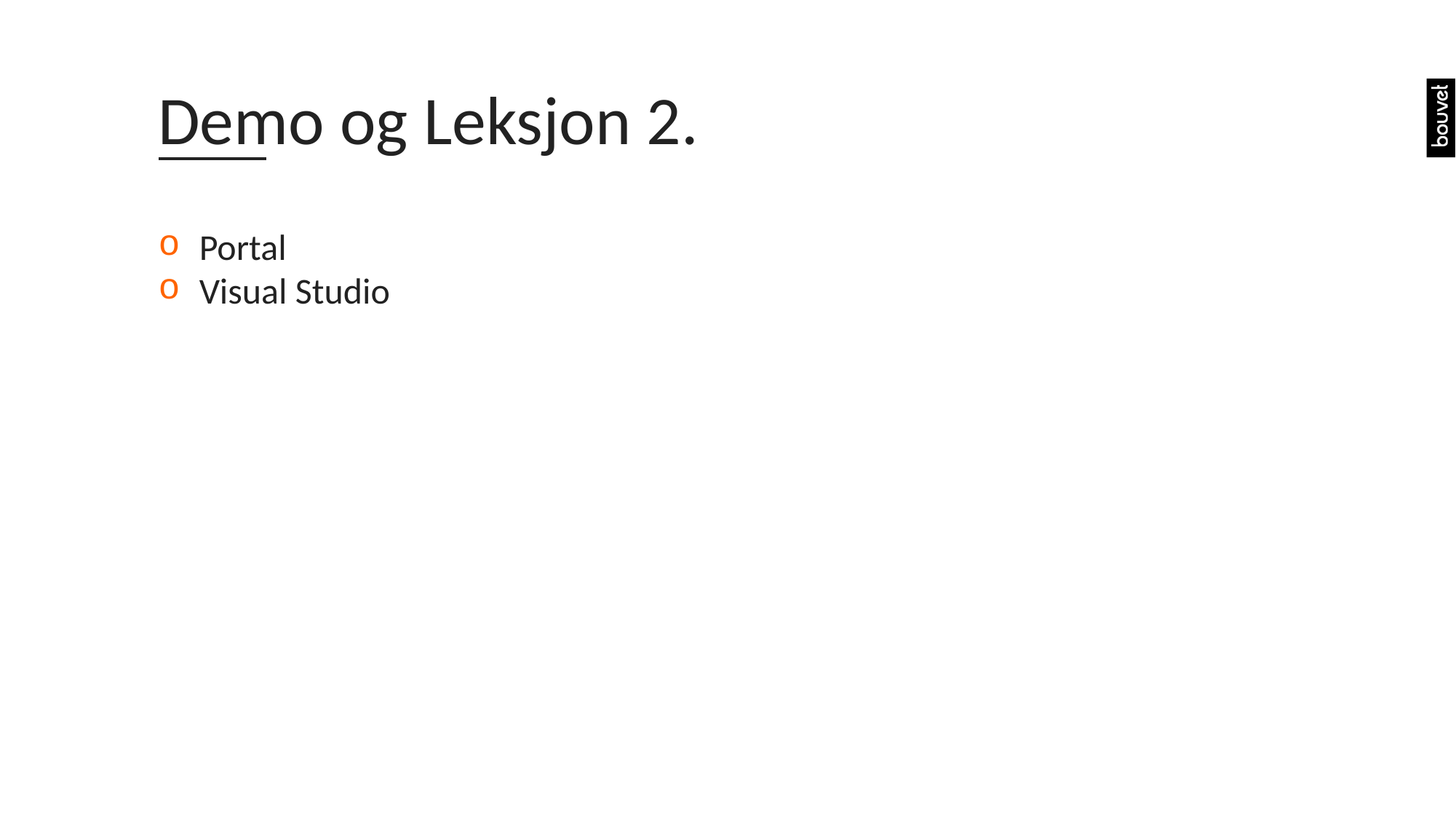

# Demo og Leksjon 2.
Portal
Visual Studio